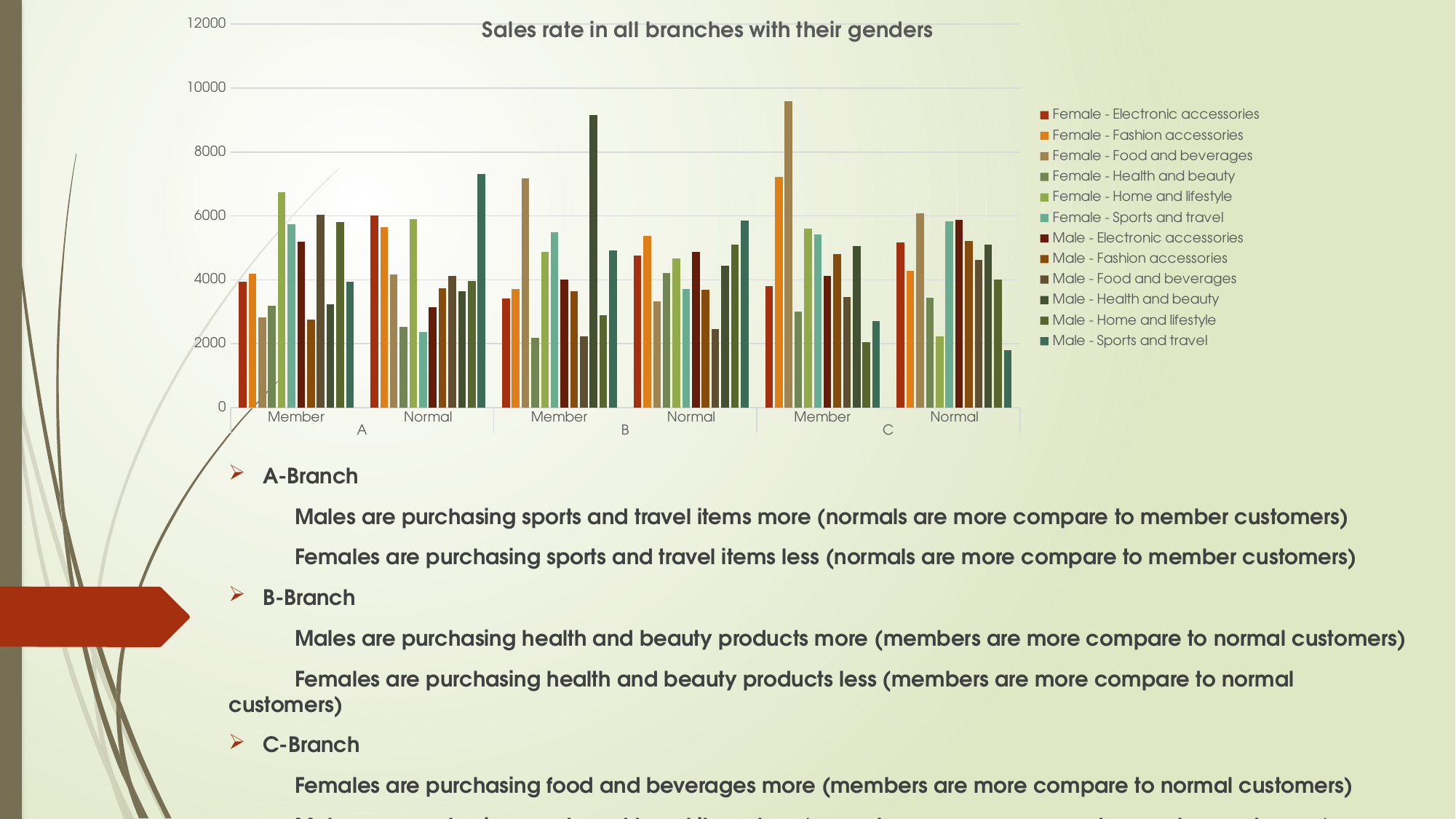

### Chart: Sales rate in all branches with their genders

| Category | Female - Electronic accessories | Female - Fashion accessories | Female - Food and beverages | Female - Health and beauty | Female - Home and lifestyle | Female - Sports and travel | Male - Electronic accessories | Male - Fashion accessories | Male - Food and beverages | Male - Health and beauty | Male - Home and lifestyle | Male - Sports and travel |
|---|---|---|---|---|---|---|---|---|---|---|---|---|
| Member | 3946.635 | 4191.3585 | 2828.1540000000005 | 3194.3520000000003 | 6739.298999999999 | 5743.269 | 5199.053999999999 | 2751.2204999999994 | 6048.903 | 3244.5419999999995 | 5817.0 | 3933.6884999999997 |
| Normal | 6019.6605 | 5644.862999999999 | 4171.608 | 2520.5460000000003 | 5897.514 | 2371.908 | 3151.7639999999997 | 3745.0665 | 4114.4355000000005 | 3638.3129999999996 | 3963.3824999999997 | 7323.834000000001 |
| Member | 3406.1264999999994 | 3702.9825 | 7185.097500000001 | 2177.931 | 4885.545 | 5492.749499999999 | 4018.728000000001 | 3636.5489999999995 | 2238.0225 | 9149.889000000001 | 2883.7620000000006 | 4927.303499999999 |
| Normal | 4760.385 | 5378.5095 | 3324.8985000000002 | 4222.4175 | 4671.5865 | 3720.066 | 4866.204 | 3695.2755000000006 | 2466.87 | 4430.4225 | 5108.271 | 5848.08 |
| Member | 3800.79 | 7228.3155 | 9585.555000000002 | 3007.1055 | 5609.478 | 5422.2 | 4127.1615 | 4813.536 | 3471.8880000000004 | 5057.22 | 2042.943 | 2715.0899999999997 |
| Normal | 5168.425500000001 | 4291.371 | 6075.604499999999 | 3438.634500000001 | 2233.455 | 5824.528499999999 | 5872.5975 | 5226.847499999999 | 4633.8075 | 5112.366000000001 | 4009.6769999999997 | 1800.1095 |
A-Branch
           Males are purchasing sports and travel items more (normals are more compare to member customers)
           Females are purchasing sports and travel items less (normals are more compare to member customers)
B-Branch
           Males are purchasing health and beauty products more (members are more compare to normal customers)
           Females are purchasing health and beauty products less (members are more compare to normal customers)
C-Branch
           Females are purchasing food and beverages more (members are more compare to normal customers)
           Males are purchasing sports and travel items less (normals are more compare to member customers)